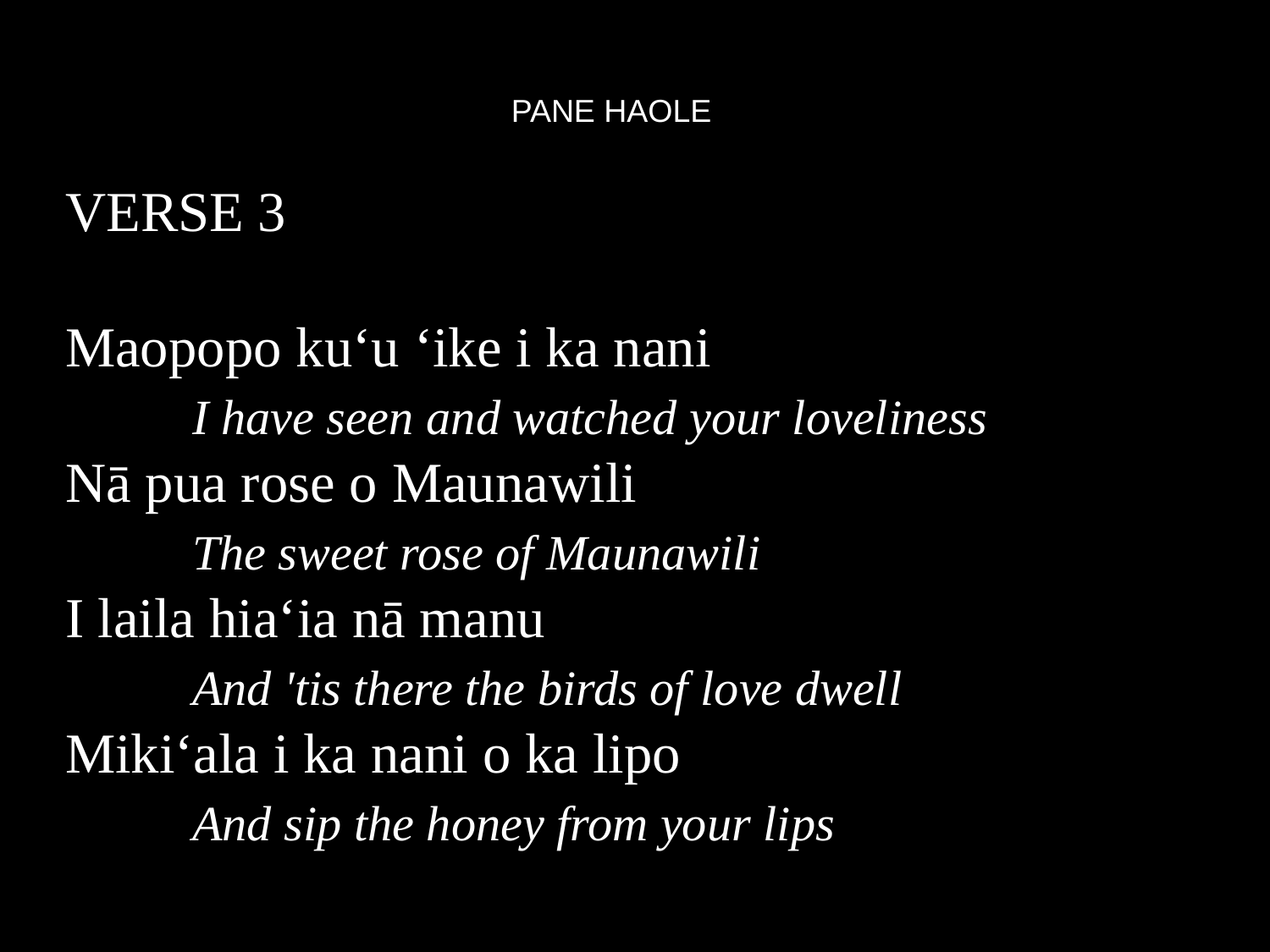

PANE HAOLE
VERSE 3

Maopopo kuʻu ʻike i ka nani
	I have seen and watched your loveliness
Nā pua rose o Maunawili
	The sweet rose of Maunawili
I laila hiaʻia nā manu
	And 'tis there the birds of love dwell
Mikiʻala i ka nani o ka lipo
	And sip the honey from your lips